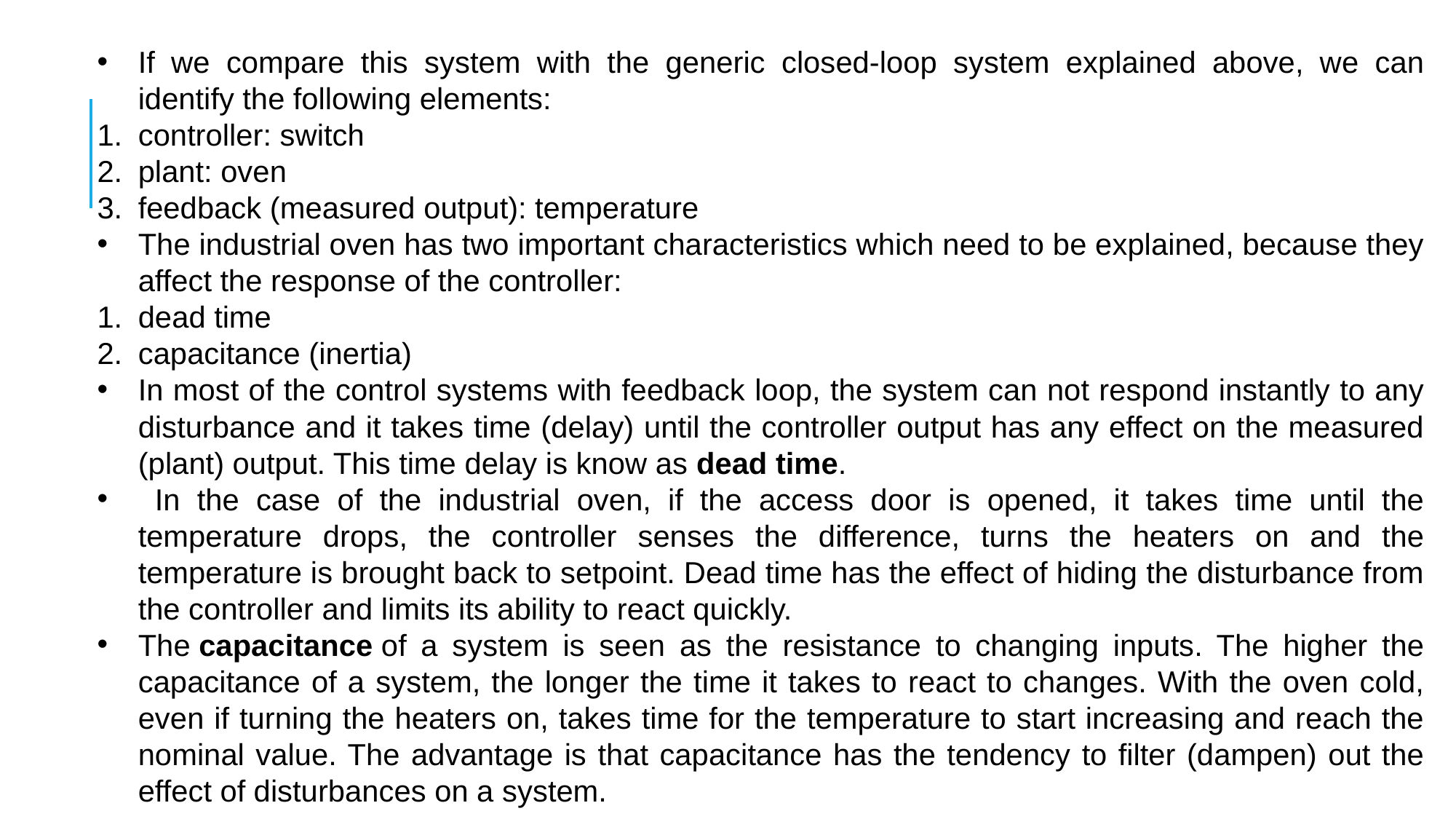

If we compare this system with the generic closed-loop system explained above, we can identify the following elements:
controller: switch
plant: oven
feedback (measured output): temperature
The industrial oven has two important characteristics which need to be explained, because they affect the response of the controller:
dead time
capacitance (inertia)
In most of the control systems with feedback loop, the system can not respond instantly to any disturbance and it takes time (delay) until the controller output has any effect on the measured (plant) output. This time delay is know as dead time.
 In the case of the industrial oven, if the access door is opened, it takes time until the temperature drops, the controller senses the difference, turns the heaters on and the temperature is brought back to setpoint. Dead time has the effect of hiding the disturbance from the controller and limits its ability to react quickly.
The capacitance of a system is seen as the resistance to changing inputs. The higher the capacitance of a system, the longer the time it takes to react to changes. With the oven cold, even if turning the heaters on, takes time for the temperature to start increasing and reach the nominal value. The advantage is that capacitance has the tendency to filter (dampen) out the effect of disturbances on a system.